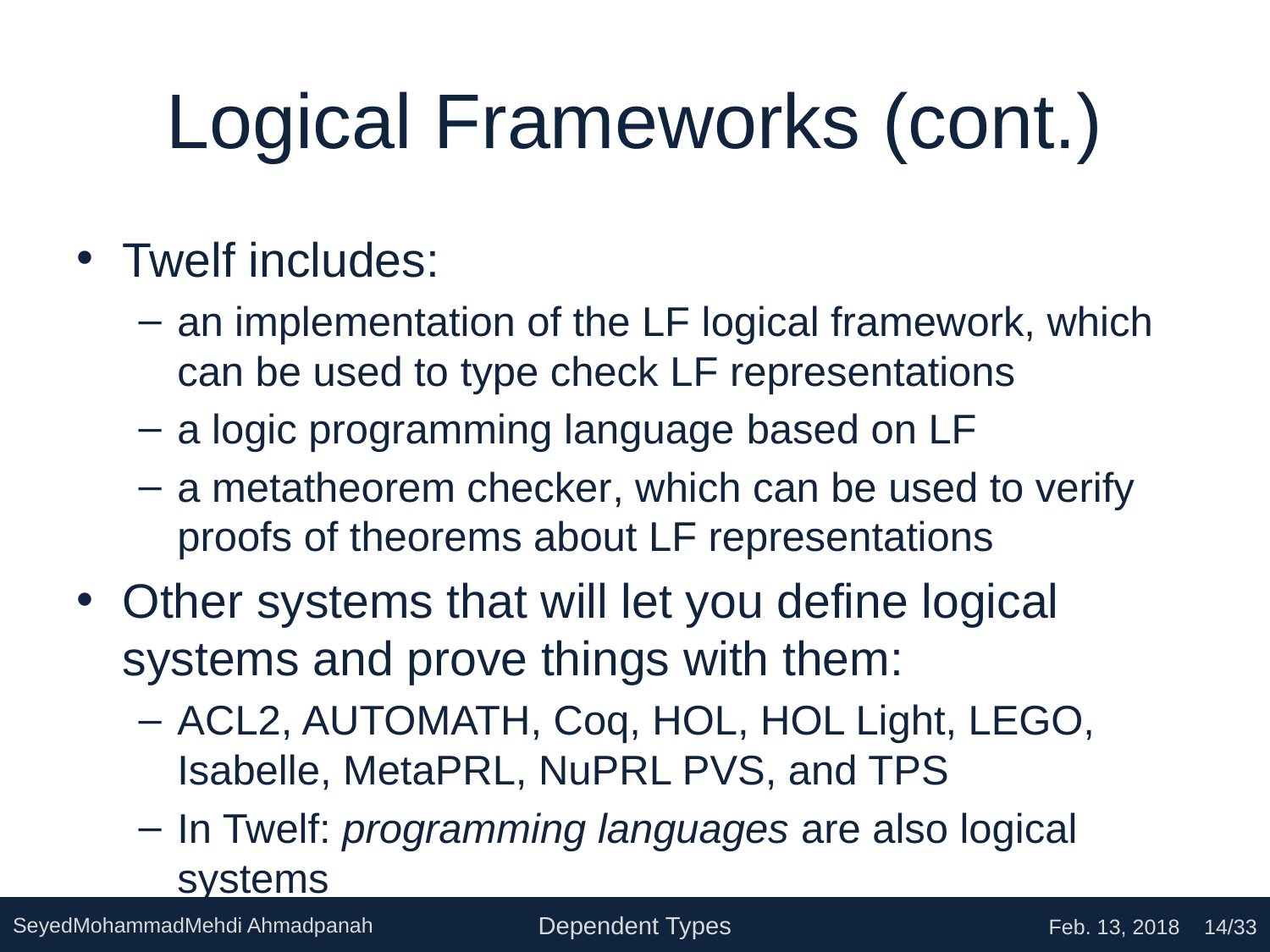

# Logical Frameworks (cont.)
Twelf includes:
an implementation of the LF logical framework, which can be used to type check LF representations
a logic programming language based on LF
a metatheorem checker, which can be used to verify proofs of theorems about LF representations
Other systems that will let you define logical systems and prove things with them:
ACL2, AUTOMATH, Coq, HOL, HOL Light, LEGO, Isabelle, MetaPRL, NuPRL PVS, and TPS
In Twelf: programming languages are also logical systems